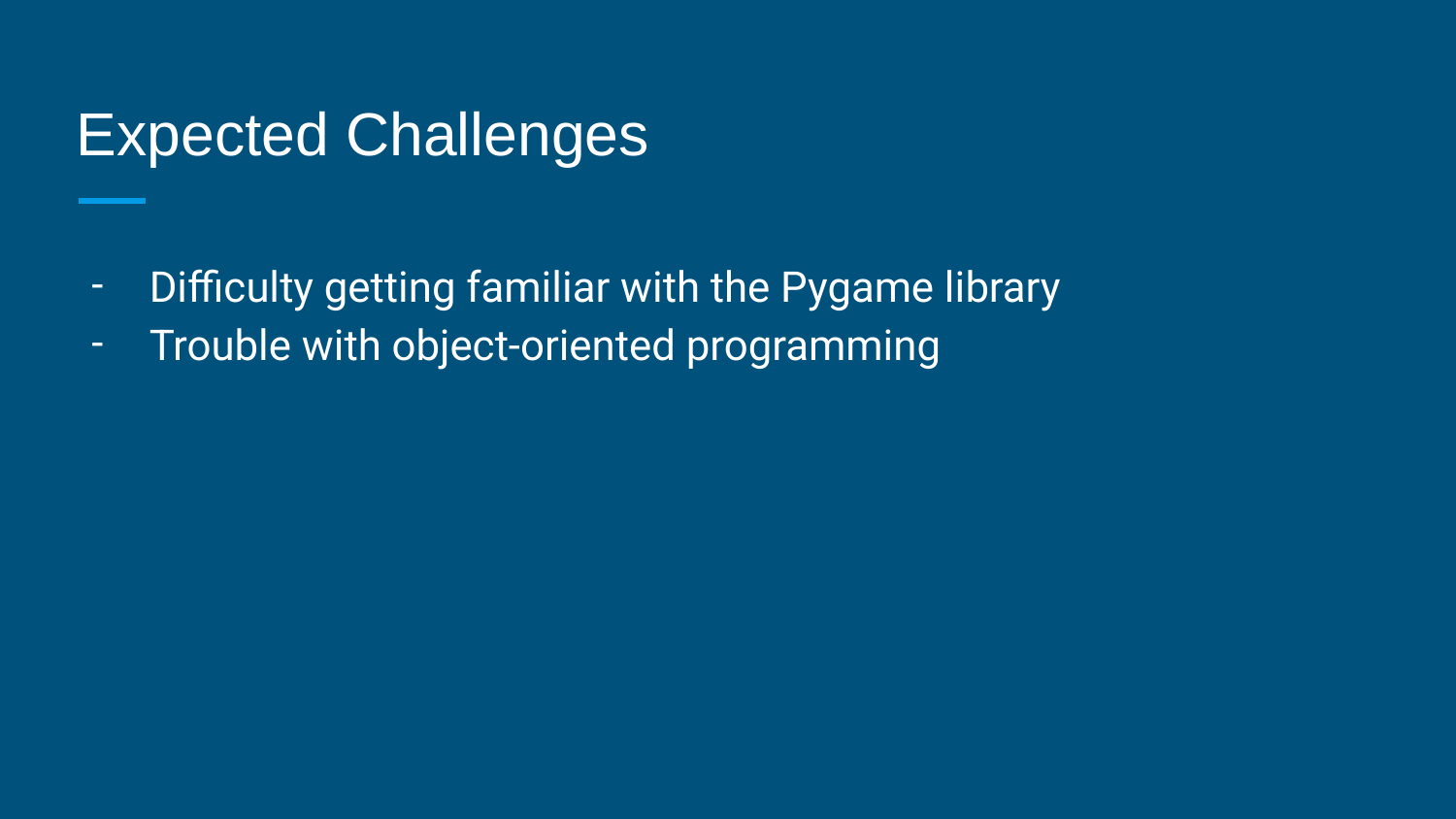

# Expected Challenges
Difficulty getting familiar with the Pygame library
Trouble with object-oriented programming